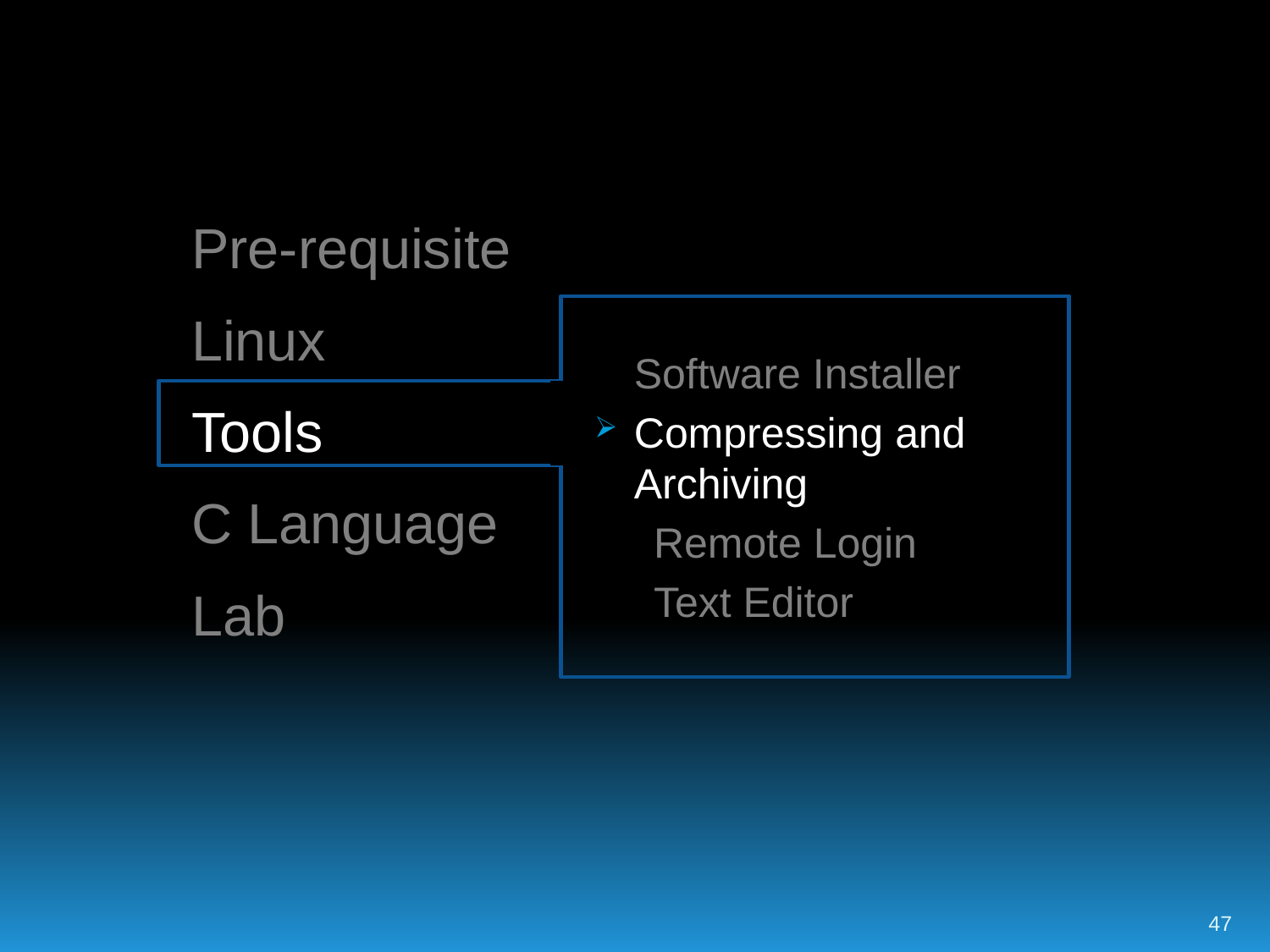

Pre-requisite
Linux
Tools
C Language
Lab

	Software Installer
Compressing and Archiving
     Remote Login
     Text Editor

47